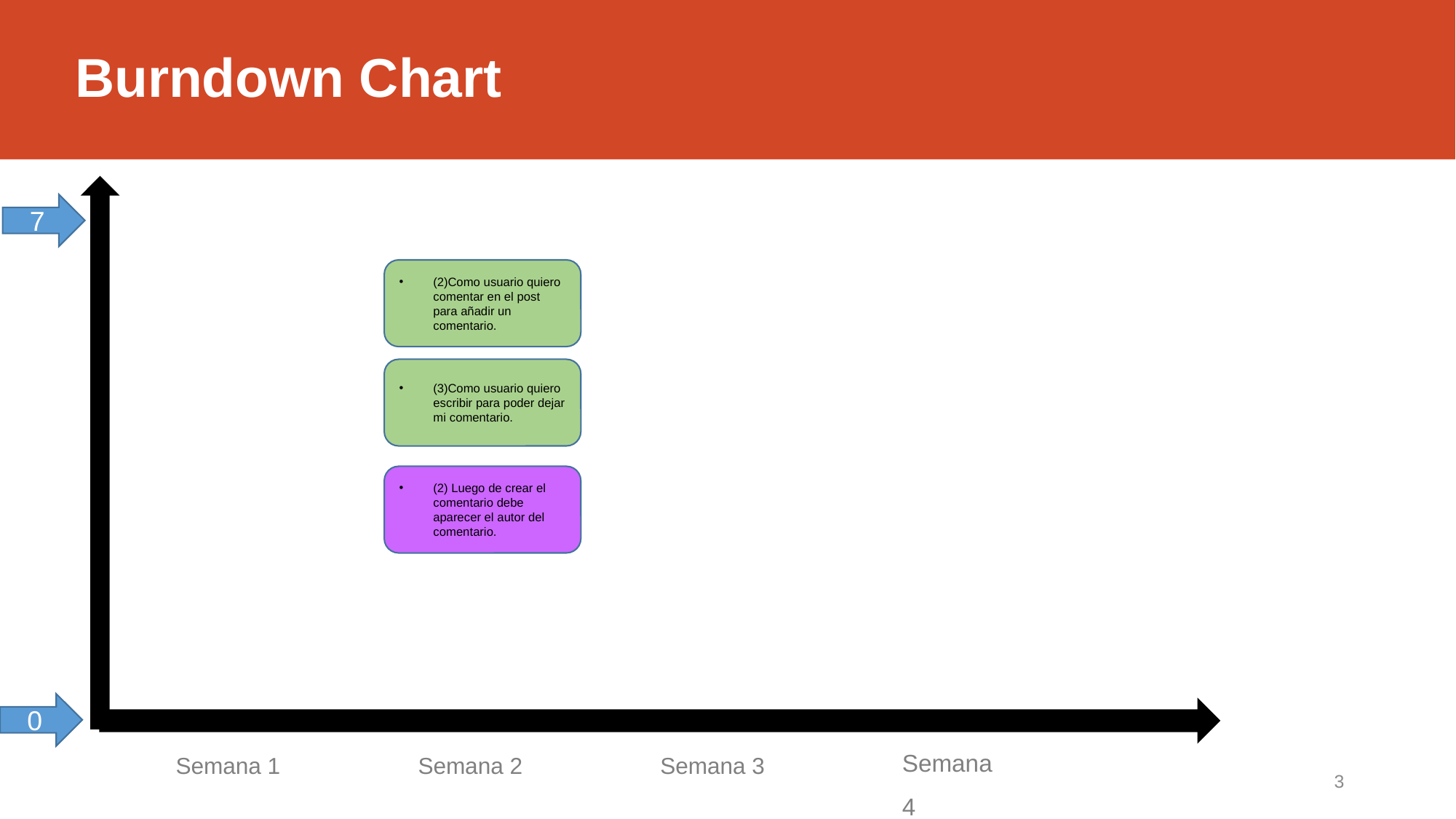

# Burndown Chart
7
(2)Como usuario quiero comentar en el post para añadir un comentario.
(3)Como usuario quiero escribir para poder dejar mi comentario.

(2) Luego de crear el comentario debe aparecer el autor del comentario.
0

Semana 4
Semana 1
Semana 2
Semana 3
3